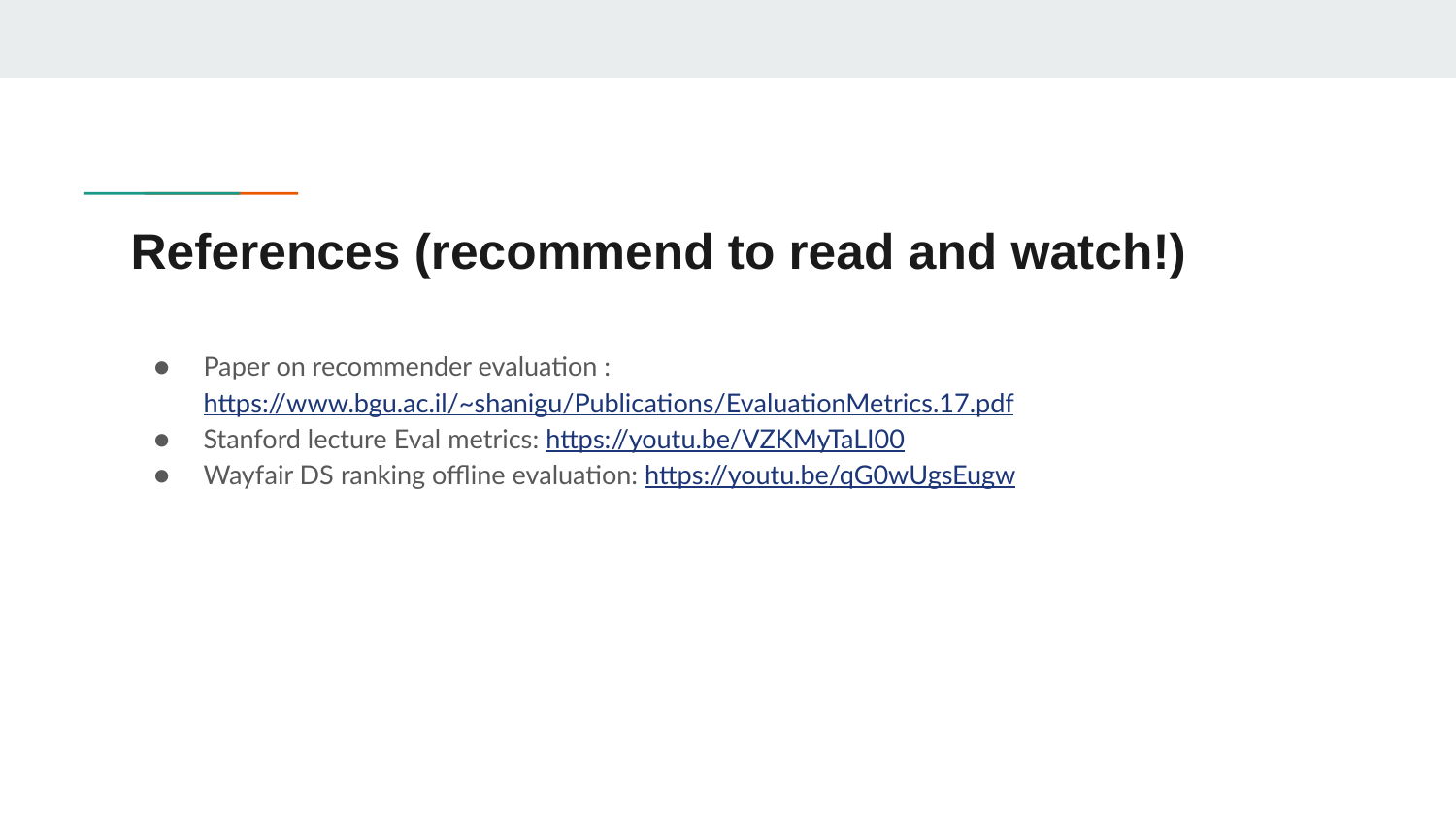

# References (recommend to read and watch!)
Paper on recommender evaluation : https://www.bgu.ac.il/~shanigu/Publications/EvaluationMetrics.17.pdf
Stanford lecture Eval metrics: https://youtu.be/VZKMyTaLI00
Wayfair DS ranking offline evaluation: https://youtu.be/qG0wUgsEugw